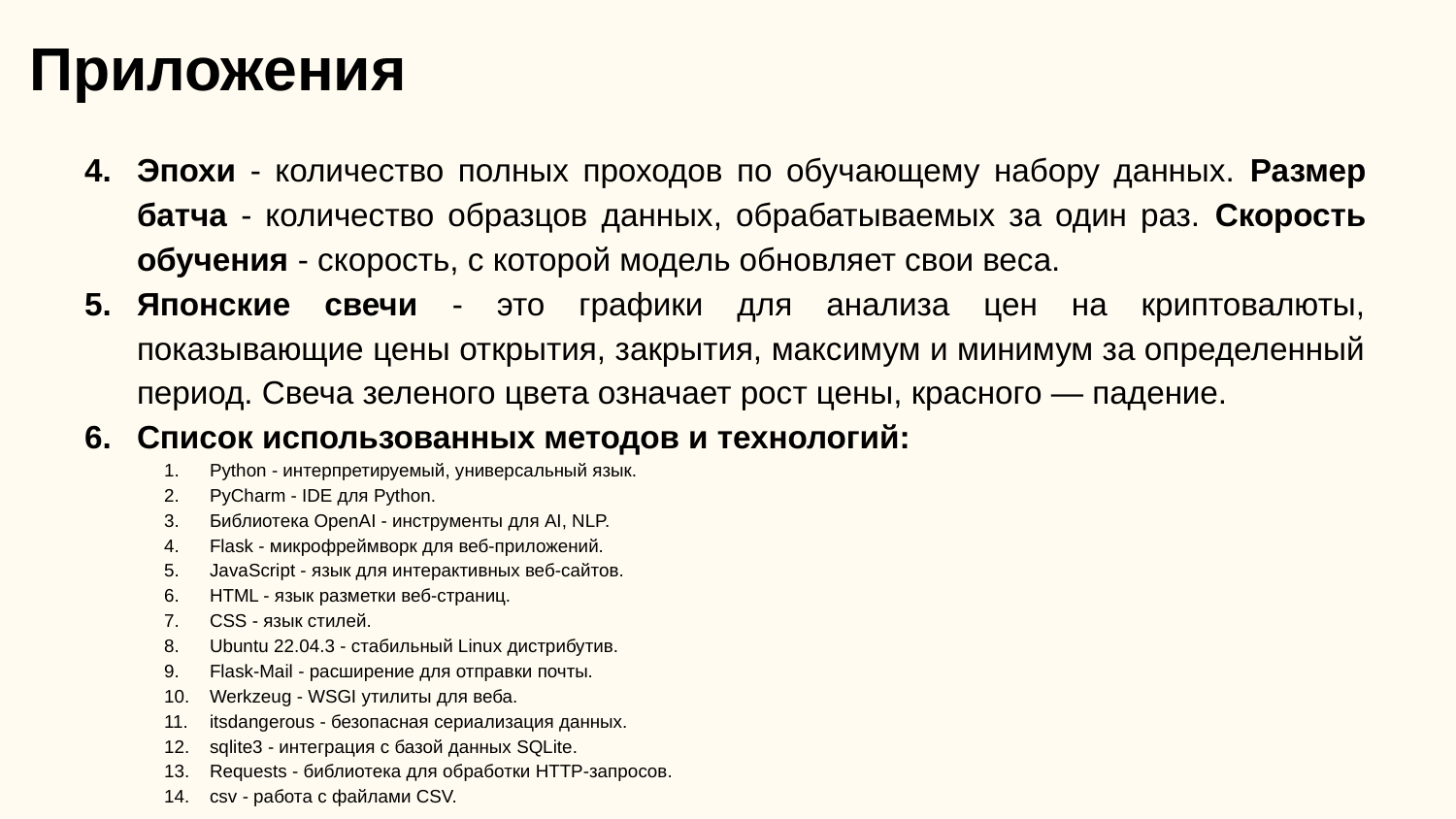

# Приложения

Эпохи - количество полных проходов по обучающему набору данных. Размер батча - количество образцов данных, обрабатываемых за один раз. Скорость обучения - скорость, с которой модель обновляет свои веса.
Японские свечи - это графики для анализа цен на криптовалюты, показывающие цены открытия, закрытия, максимум и минимум за определенный период. Свеча зеленого цвета означает рост цены, красного — падение.
Список использованных методов и технологий:
Python - интерпретируемый, универсальный язык.
PyCharm - IDE для Python.
Библиотека OpenAI - инструменты для AI, NLP.
Flask - микрофреймворк для веб-приложений.
JavaScript - язык для интерактивных веб-сайтов.
HTML - язык разметки веб-страниц.
CSS - язык стилей.
Ubuntu 22.04.3 - стабильный Linux дистрибутив.
Flask-Mail - расширение для отправки почты.
Werkzeug - WSGI утилиты для веба.
itsdangerous - безопасная сериализация данных.
sqlite3 - интеграция с базой данных SQLite.
Requests - библиотека для обработки HTTP-запросов.
csv - работа с файлами CSV.